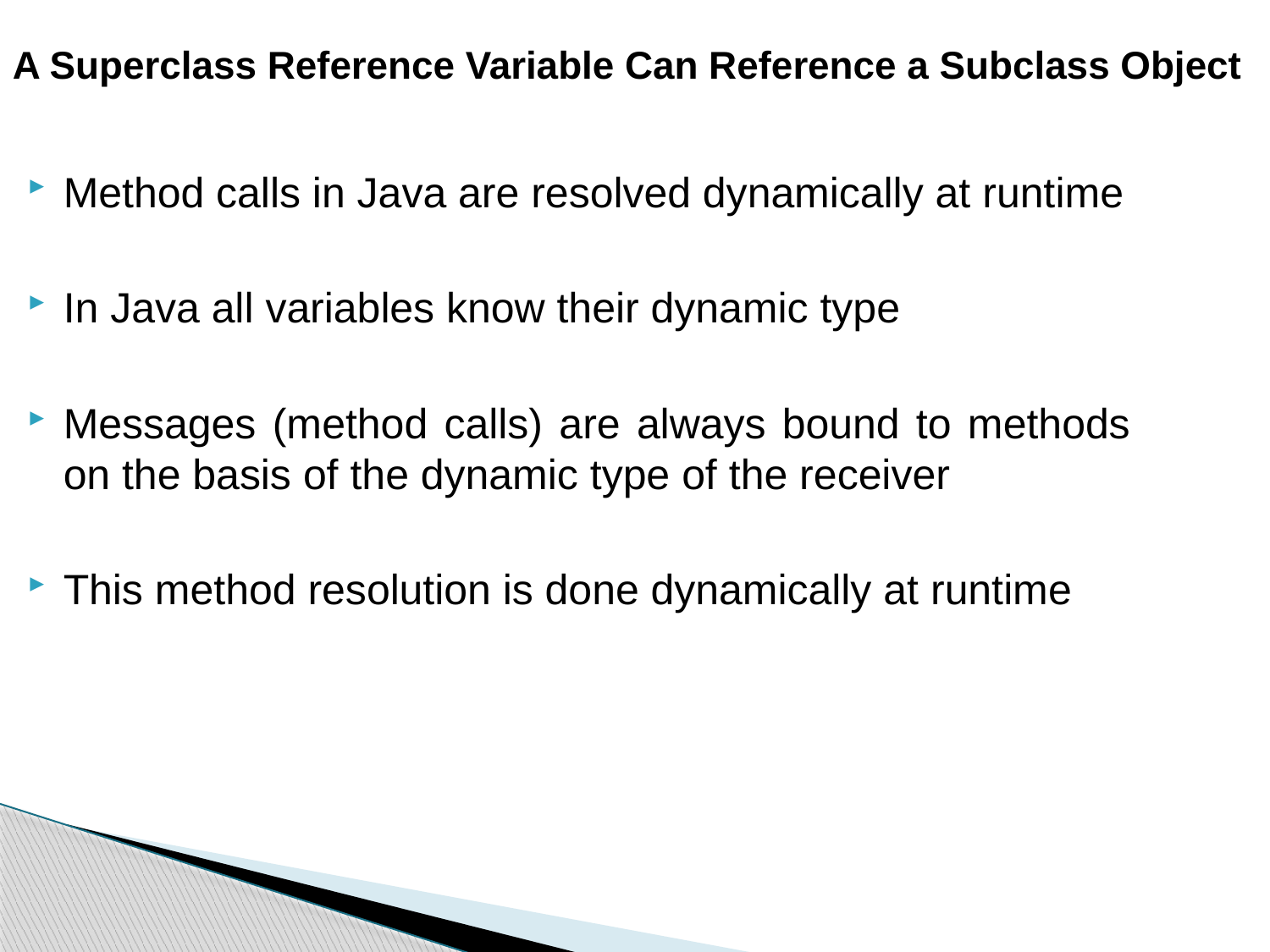

A Superclass Reference Variable Can Reference a Subclass Object
Method calls in Java are resolved dynamically at runtime

In Java all variables know their dynamic type

Messages (method calls) are always bound to methods on the basis of the dynamic type of the receiver

This method resolution is done dynamically at runtime